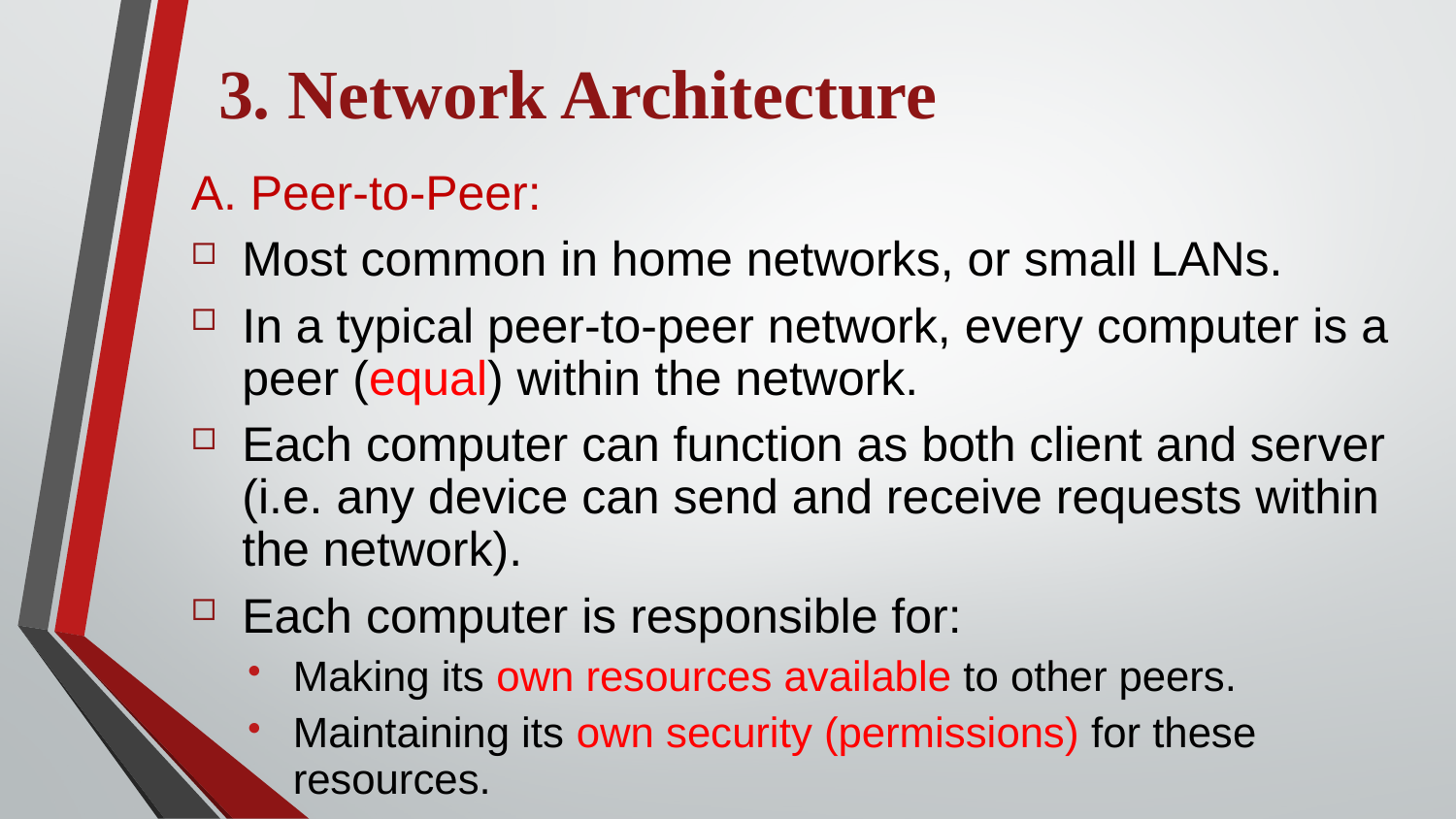

3. Network Architecture
A. Peer-to-Peer:
Most common in home networks, or small LANs.
In a typical peer-to-peer network, every computer is a peer (equal) within the network.
Each computer can function as both client and server (i.e. any device can send and receive requests within the network).
Each computer is responsible for:
Making its own resources available to other peers.
Maintaining its own security (permissions) for these resources.